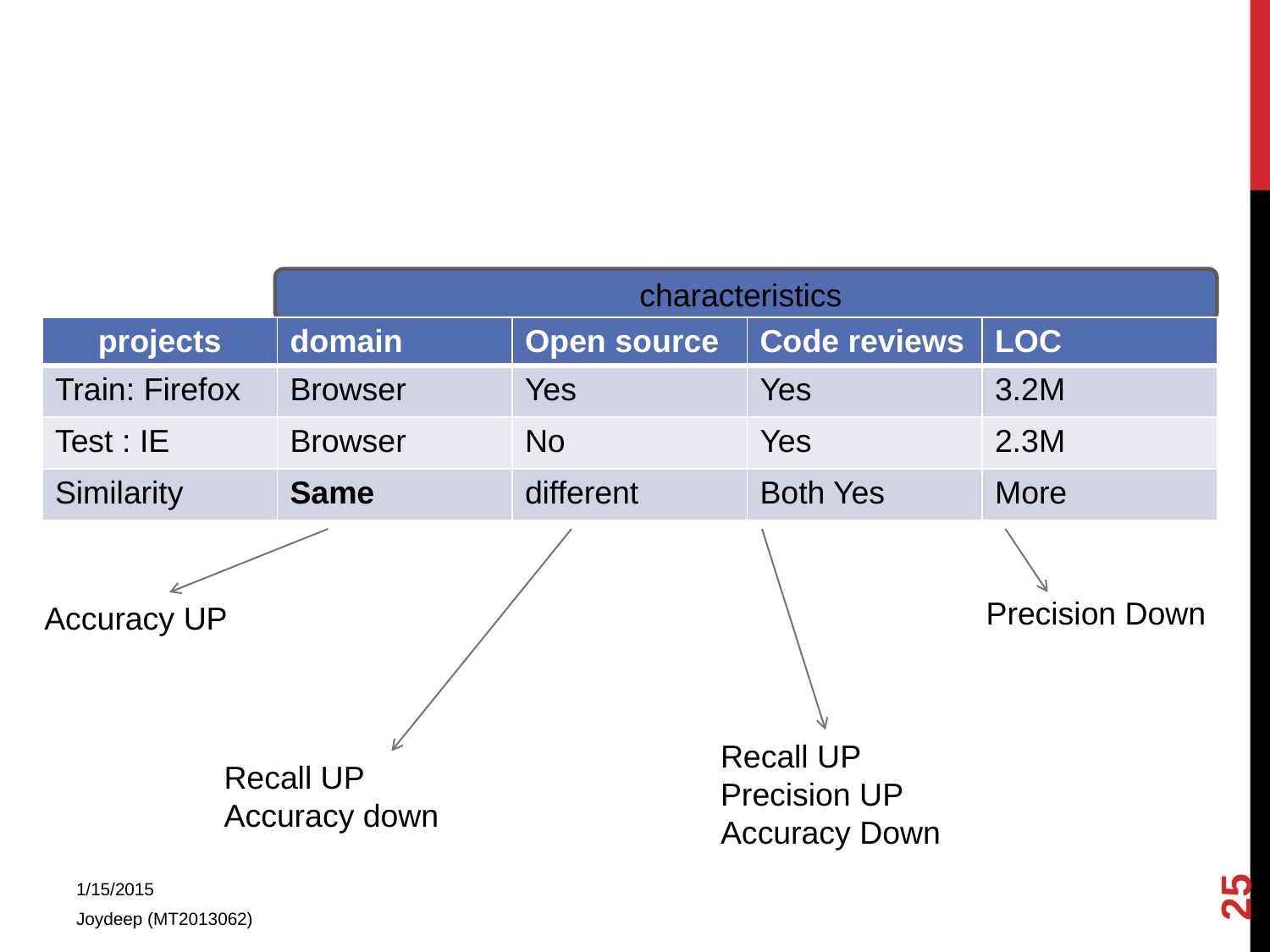

#

characteristics
| projects | domain | Open source | Code reviews | LOC |
| --- | --- | --- | --- | --- |
| Train: Firefox | Browser | Yes | Yes | 3.2M |
| Test : IE | Browser | No | Yes | 2.3M |
| Similarity | Same | different | Both Yes | More |
Precision Down
Accuracy UP
Recall UP
Precision UP
Accuracy Down
Recall UP
Accuracy down
25
1/15/2015
Joydeep (MT2013062)